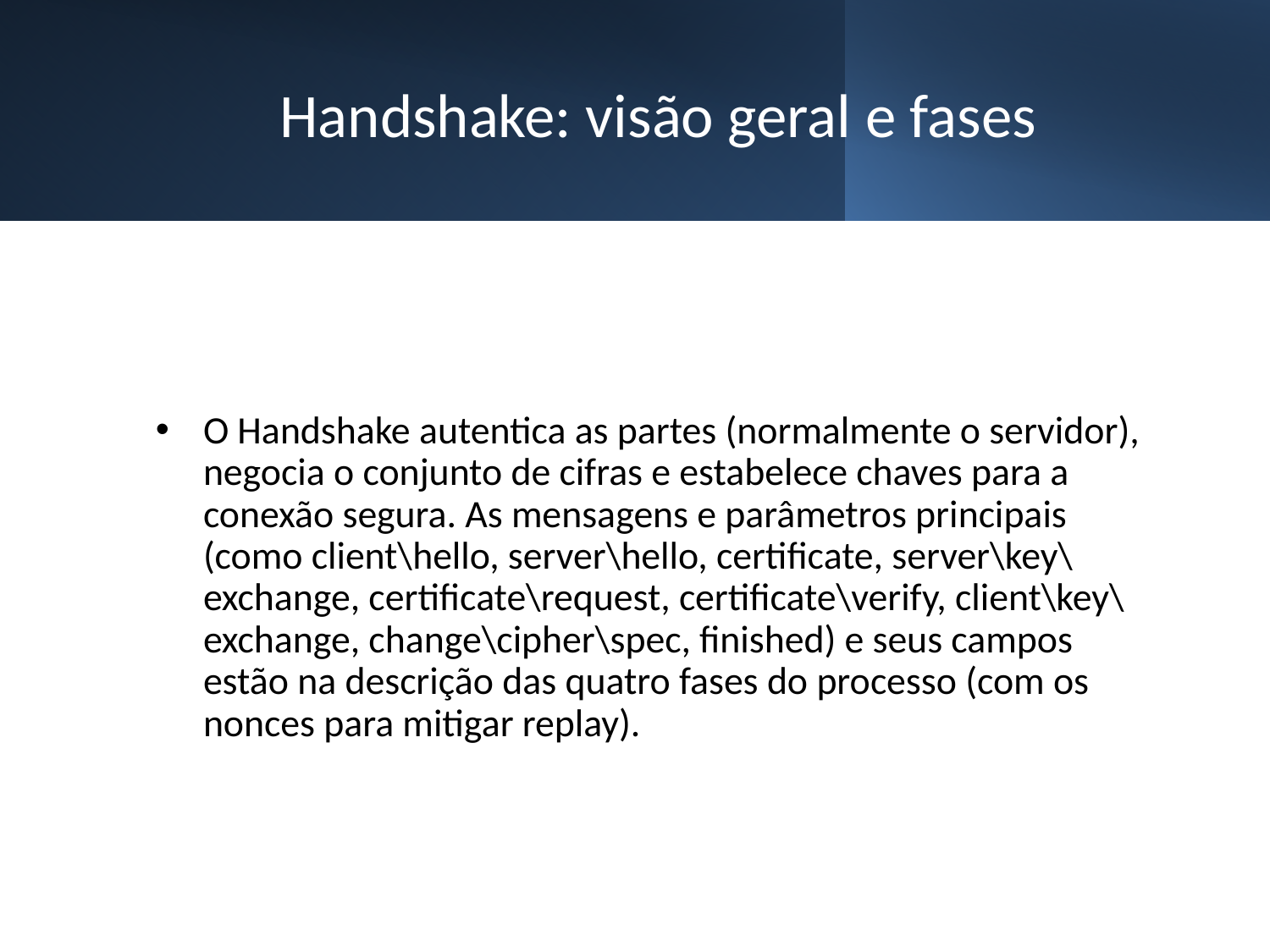

# Handshake: visão geral e fases
O Handshake autentica as partes (normalmente o servidor), negocia o conjunto de cifras e estabelece chaves para a conexão segura. As mensagens e parâmetros principais (como client\hello, server\hello, certificate, server\key\exchange, certificate\request, certificate\verify, client\key\exchange, change\cipher\spec, finished) e seus campos estão na descrição das quatro fases do processo (com os nonces para mitigar replay).